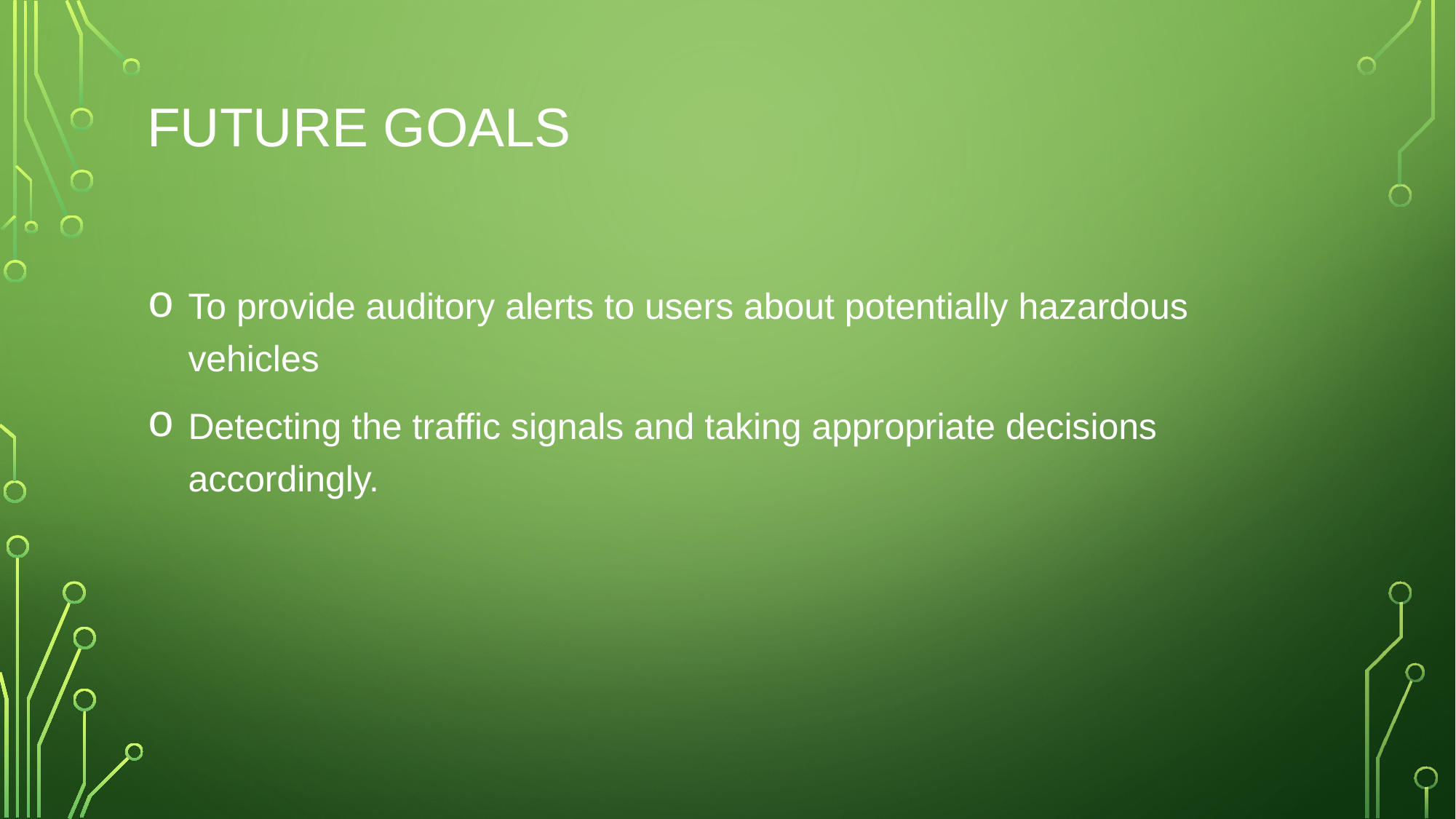

# Future Goals
To provide auditory alerts to users about potentially hazardous vehicles
Detecting the traffic signals and taking appropriate decisions accordingly.